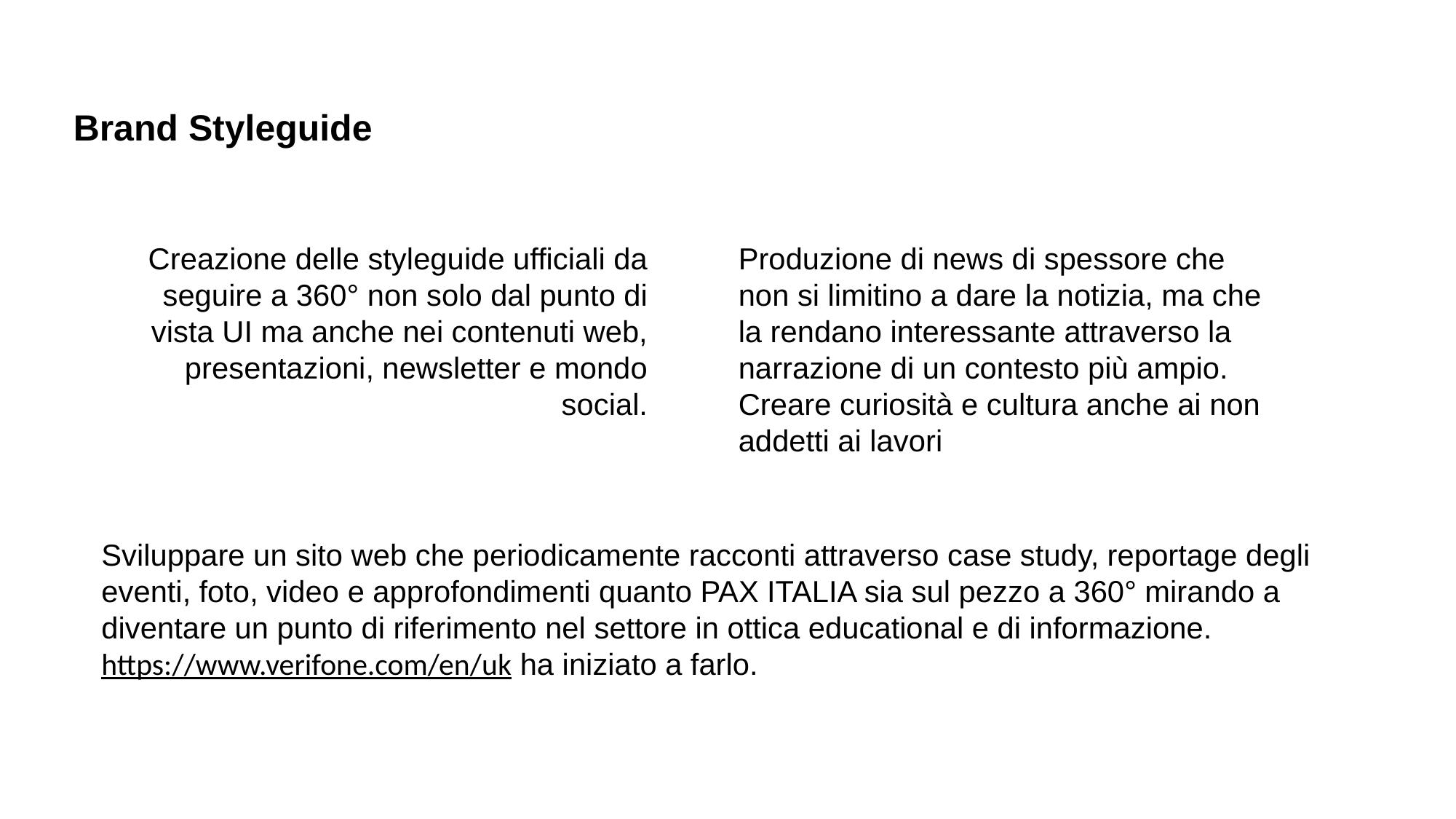

Brand Styleguide
Creazione delle styleguide ufficiali da seguire a 360° non solo dal punto di vista UI ma anche nei contenuti web, presentazioni, newsletter e mondo social.
Produzione di news di spessore che non si limitino a dare la notizia, ma che la rendano interessante attraverso la narrazione di un contesto più ampio.
Creare curiosità e cultura anche ai non addetti ai lavori
Sviluppare un sito web che periodicamente racconti attraverso case study, reportage degli eventi, foto, video e approfondimenti quanto PAX ITALIA sia sul pezzo a 360° mirando a diventare un punto di riferimento nel settore in ottica educational e di informazione.
https://www.verifone.com/en/uk ha iniziato a farlo.